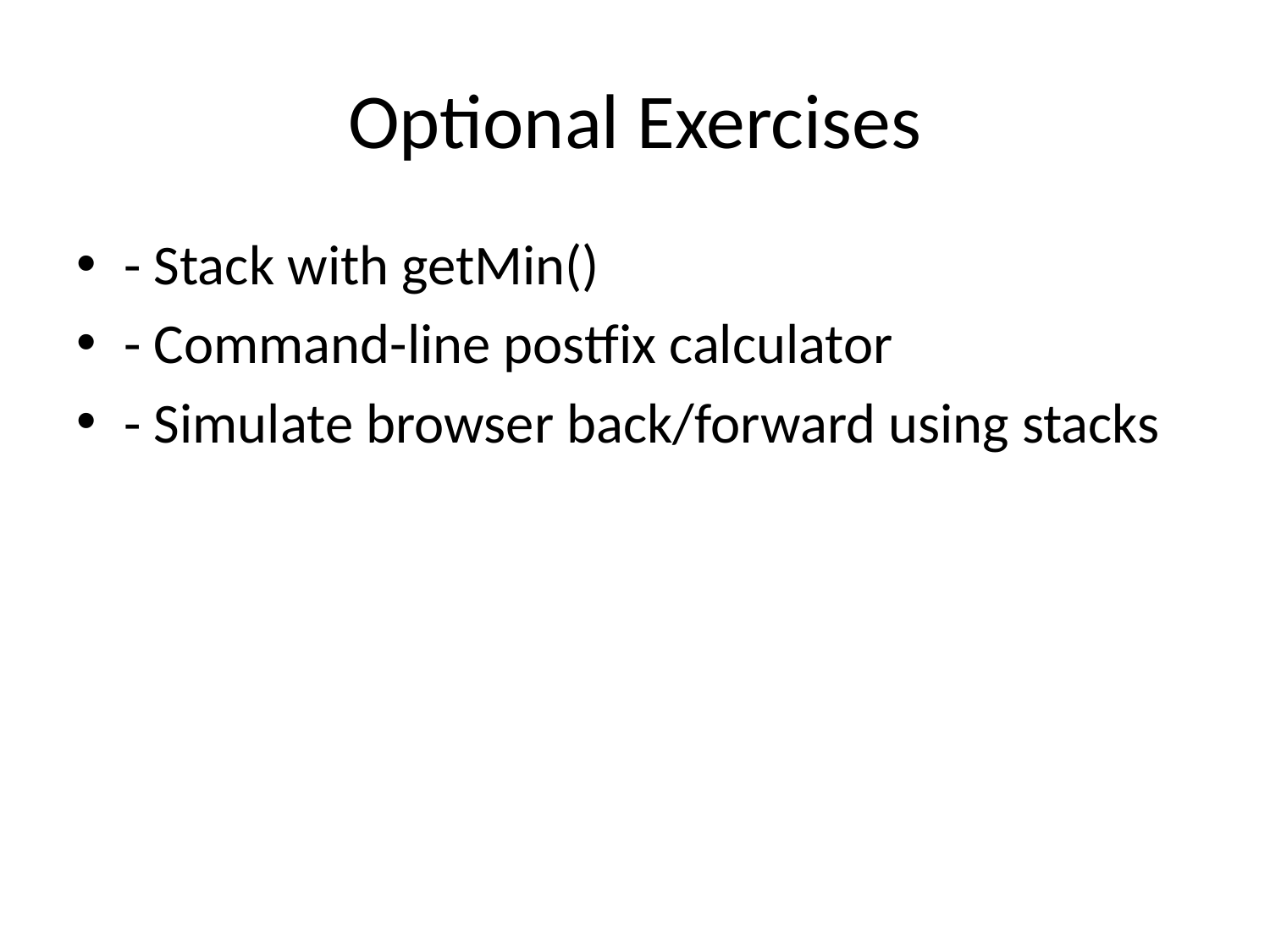

# Optional Exercises
- Stack with getMin()
- Command-line postfix calculator
- Simulate browser back/forward using stacks